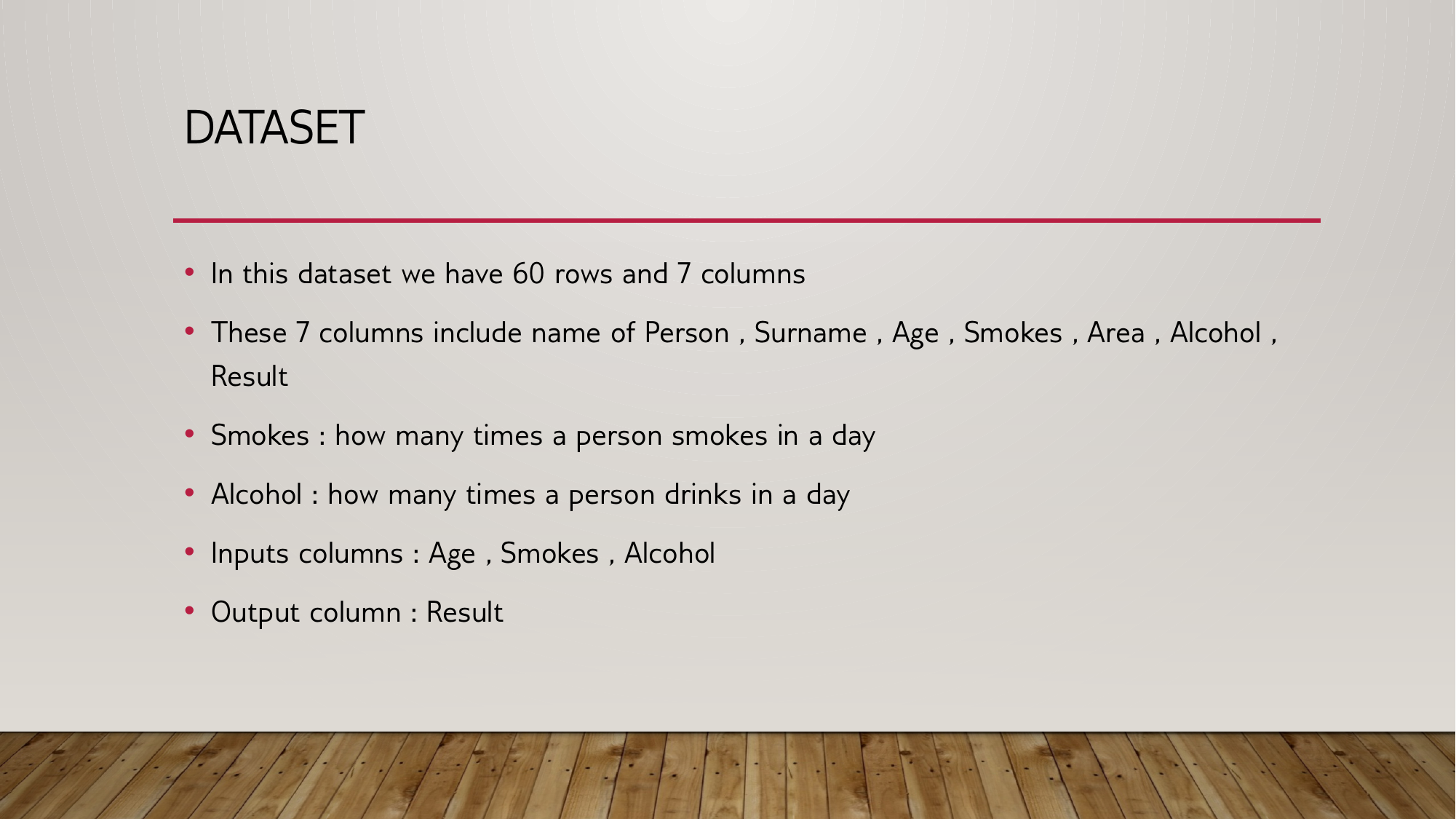

# DATASET
In this dataset we have 60 rows and 7 columns
These 7 columns include name of Person , Surname , Age , Smokes , Area , Alcohol , Result
Smokes : how many times a person smokes in a day
Alcohol : how many times a person drinks in a day
Inputs columns : Age , Smokes , Alcohol
Output column : Result